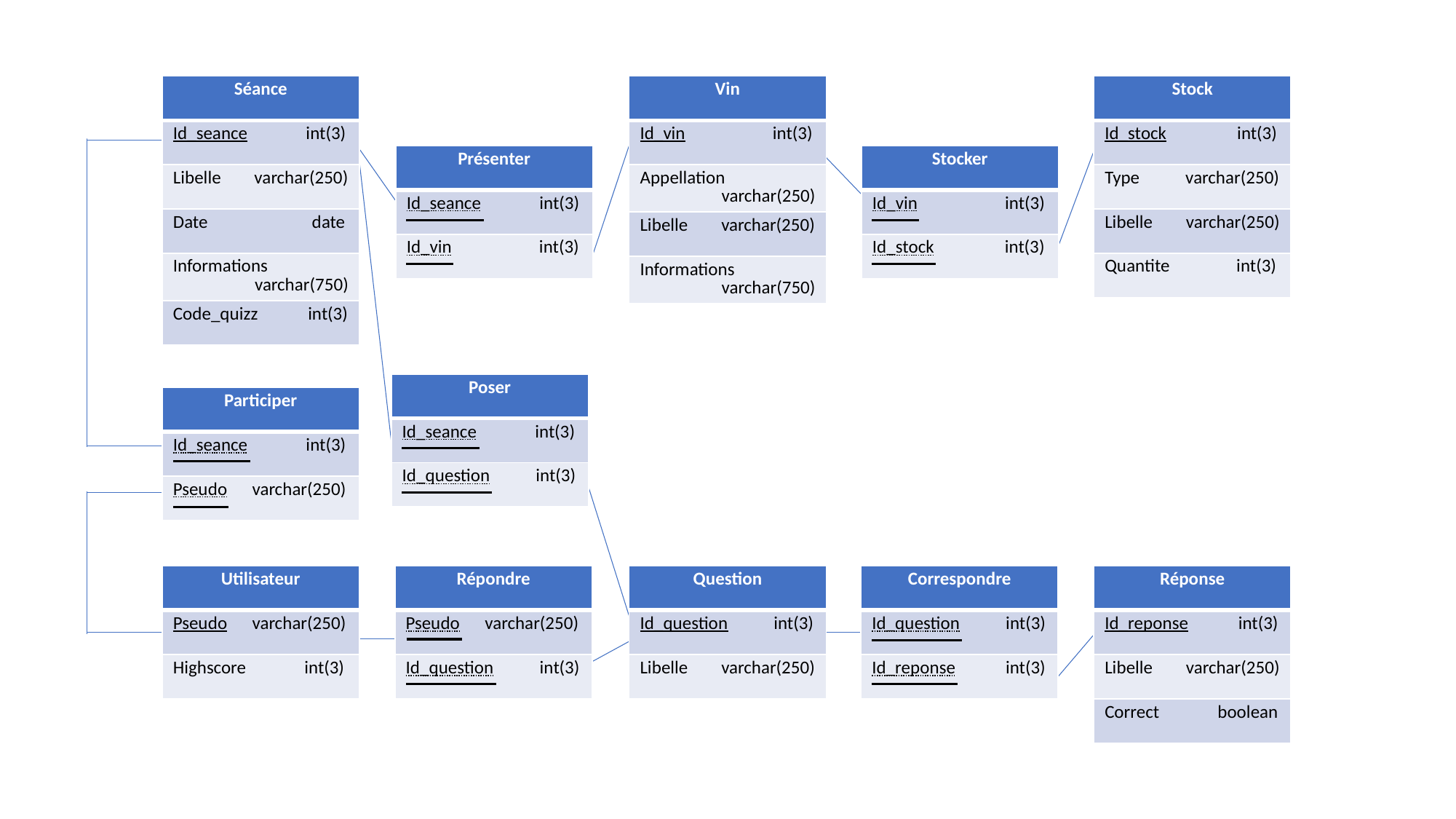

| Séance |
| --- |
| Id\_seance int(3) |
| Libelle varchar(250) |
| Date date |
| Informations varchar(750) |
| Code\_quizz int(3) |
| Vin |
| --- |
| Id\_vin int(3) |
| Appellation varchar(250) |
| Libelle varchar(250) |
| Informations varchar(750) |
| Stock |
| --- |
| Id\_stock int(3) |
| Type varchar(250) |
| Libelle varchar(250) |
| Quantite int(3) |

| Présenter |
| --- |
| Id\_seance int(3) |
| Id\_vin int(3) |
| Stocker |
| --- |
| Id\_vin int(3) |
| Id\_stock int(3) |
| Poser |
| --- |
| Id\_seance int(3) |
| Id\_question int(3) |
| Participer |
| --- |
| Id\_seance int(3) |
| Pseudo varchar(250) |

| Utilisateur |
| --- |
| Pseudo varchar(250) |
| Highscore int(3) |
| Répondre |
| --- |
| Pseudo varchar(250) |
| Id\_question int(3) |
| Question |
| --- |
| Id\_question int(3) |
| Libelle varchar(250) |
| Correspondre |
| --- |
| Id\_question int(3) |
| Id\_reponse int(3) |
| Réponse |
| --- |
| Id\_reponse int(3) |
| Libelle varchar(250) |
| Correct boolean |